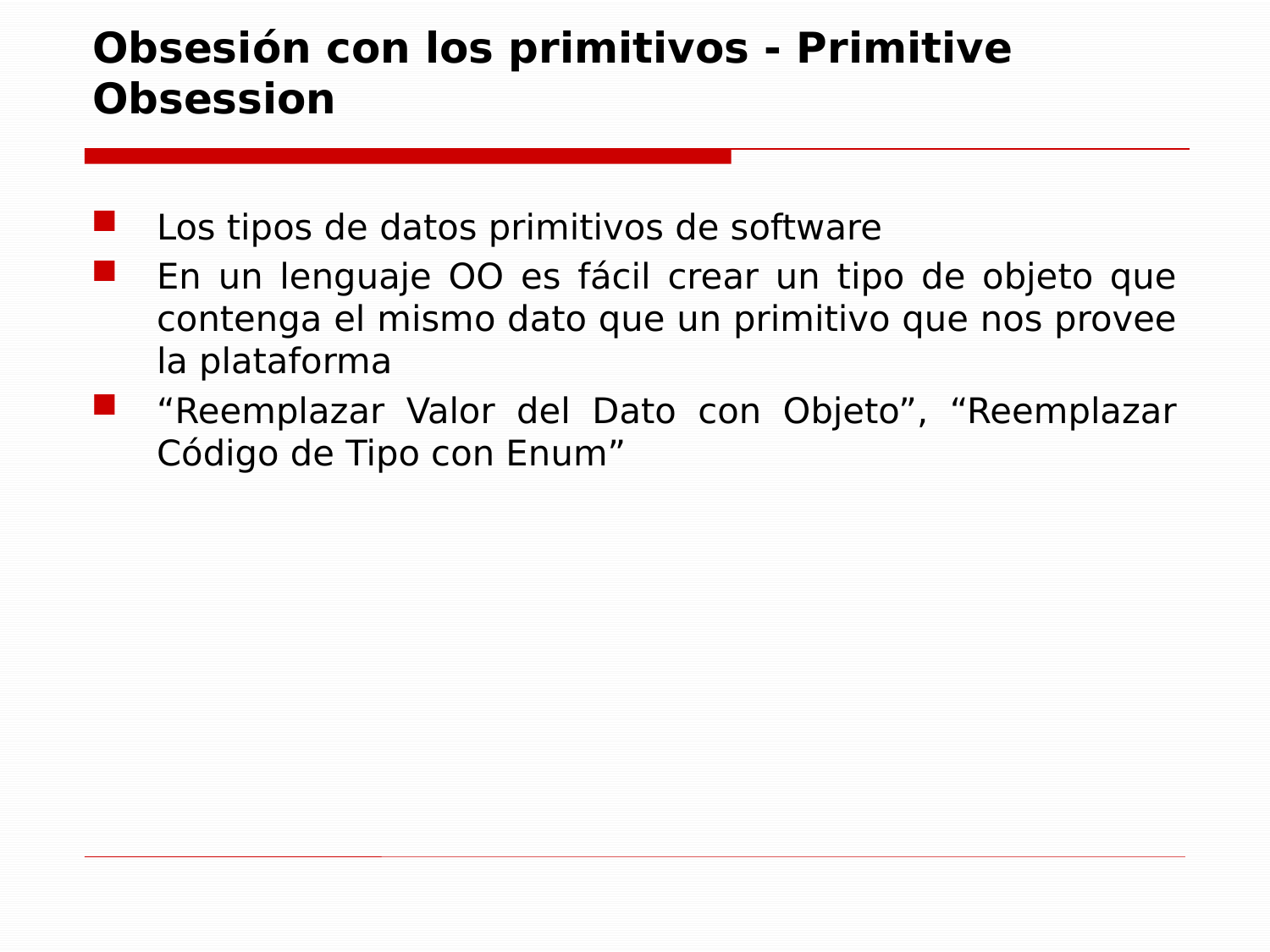

# Obsesión con los primitivos - Primitive Obsession
Los tipos de datos primitivos de software
En un lenguaje OO es fácil crear un tipo de objeto que contenga el mismo dato que un primitivo que nos provee la plataforma
“Reemplazar Valor del Dato con Objeto”, “Reemplazar Código de Tipo con Enum”